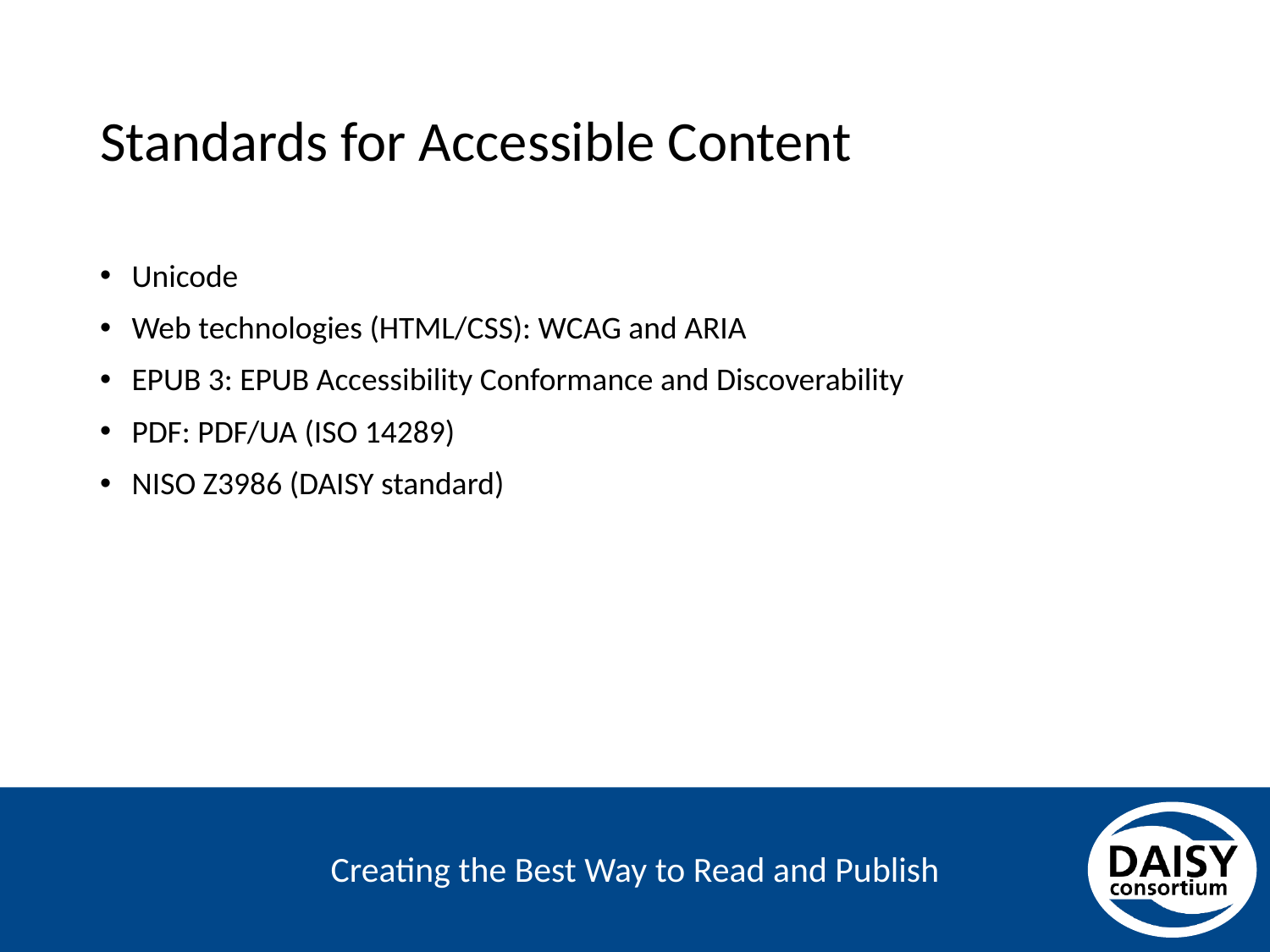

# Standards for Accessible Content
Unicode
Web technologies (HTML/CSS): WCAG and ARIA
EPUB 3: EPUB Accessibility Conformance and Discoverability
PDF: PDF/UA (ISO 14289)
NISO Z3986 (DAISY standard)